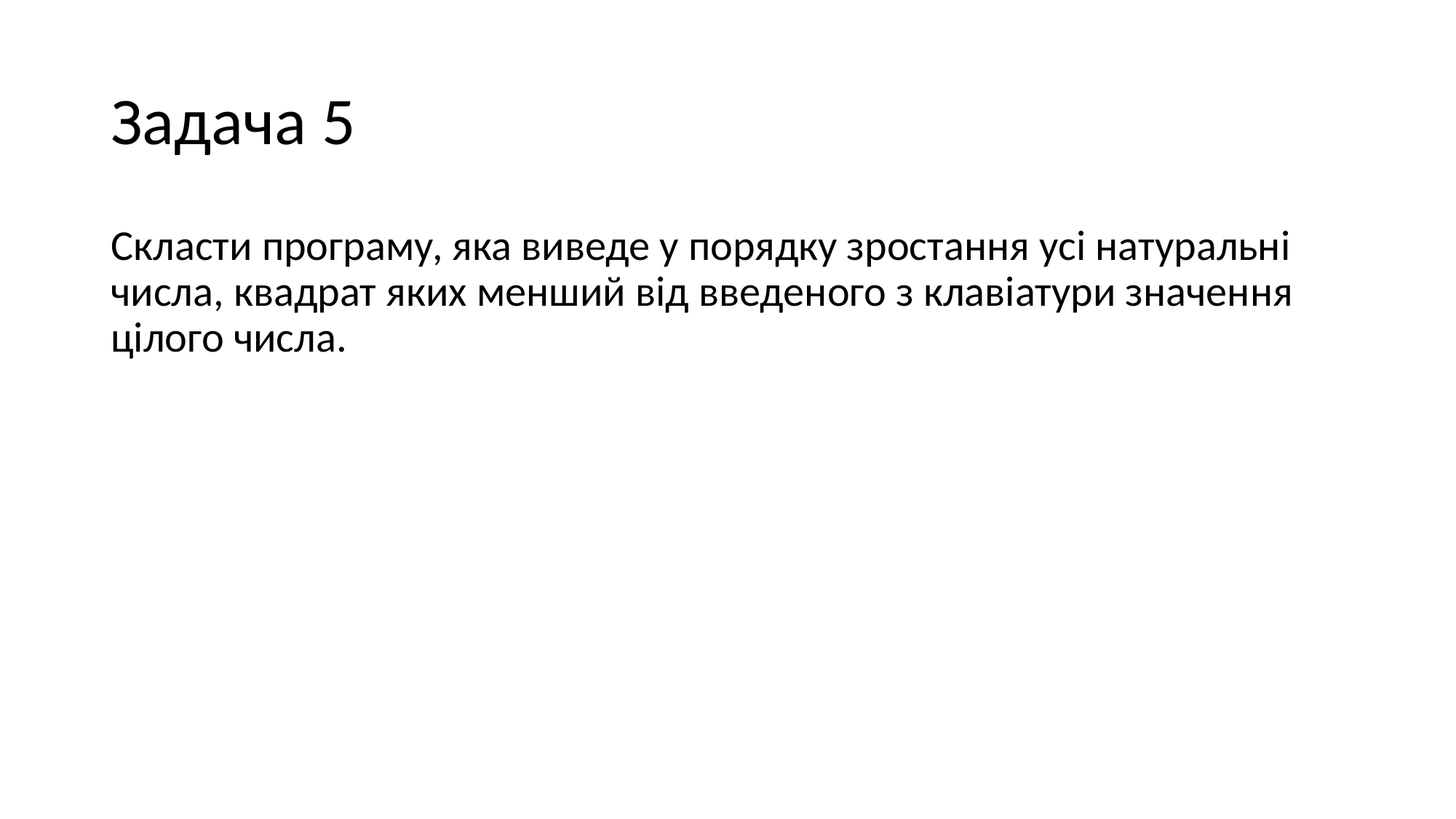

# Задача 5
Скласти програму, яка виведе у порядку зростання усі натуральні числа, квадрат яких менший від введеного з клавіатури значення цілого числа.